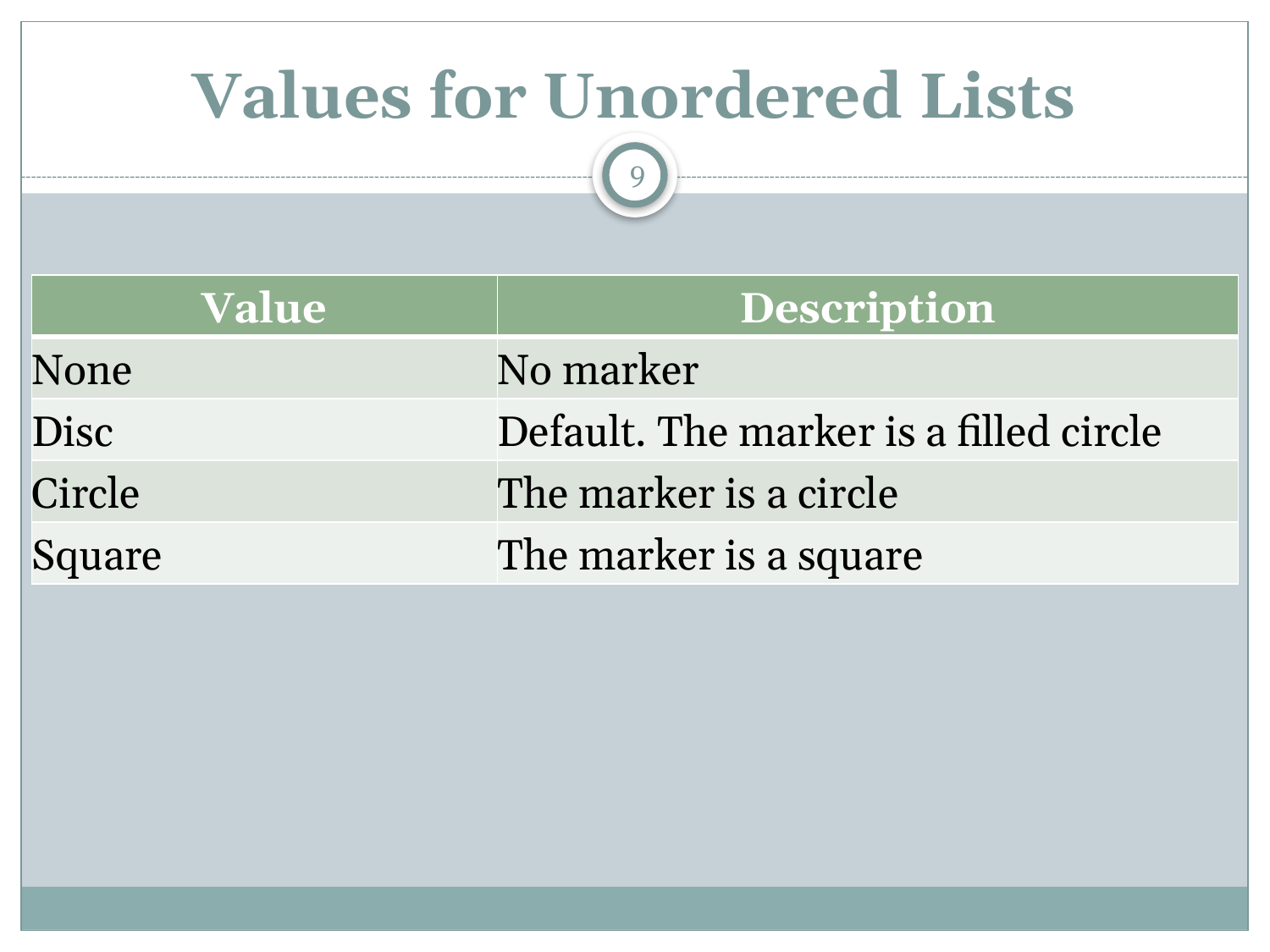

# Values for Unordered Lists
9
| Value | Description |
| --- | --- |
| None | No marker |
| Disc | Default. The marker is a filled circle |
| Circle | The marker is a circle |
| Square | The marker is a square |